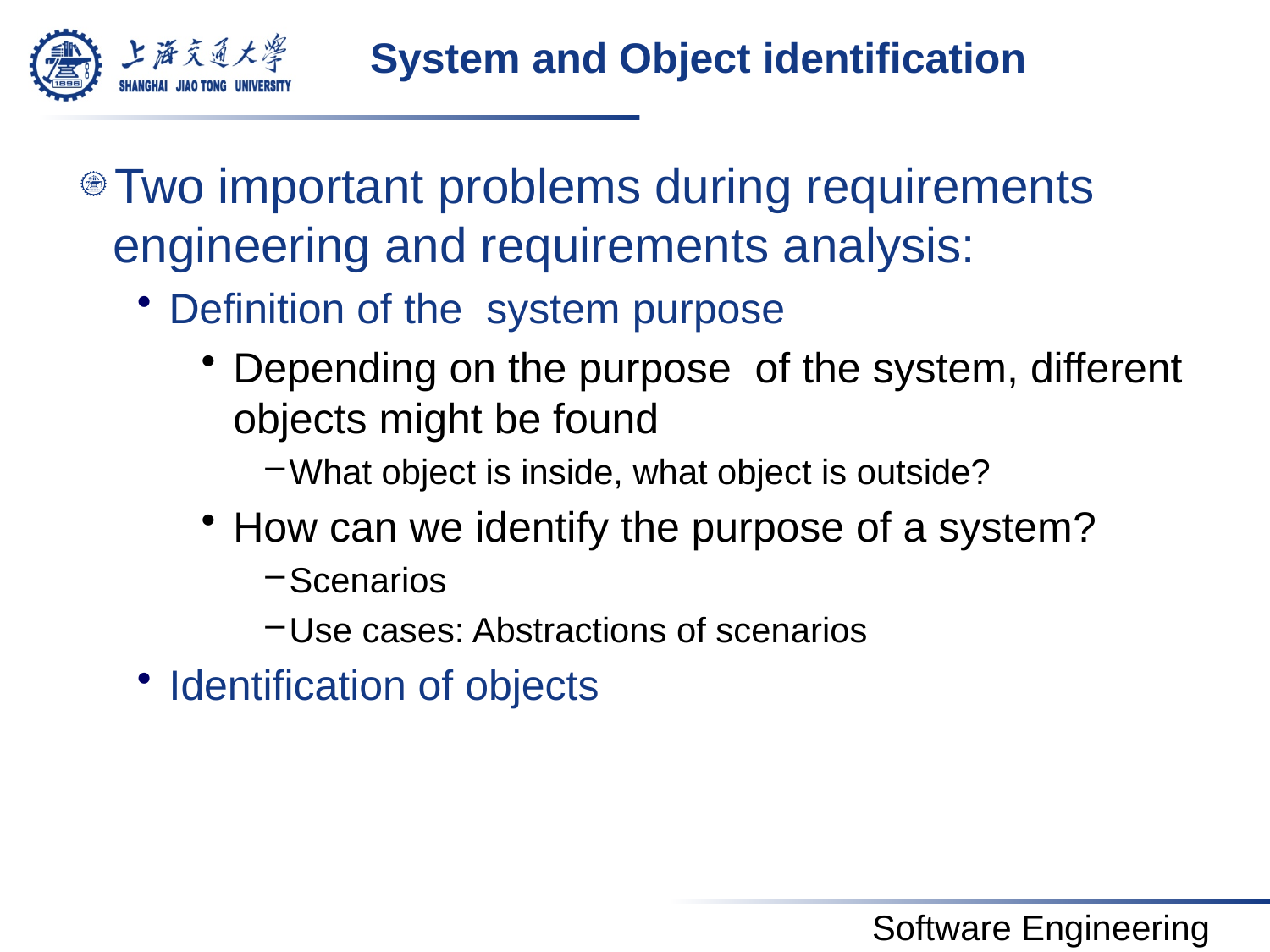

# System and Object identification
Two important problems during requirements engineering and requirements analysis:
Definition of the  system purpose
Depending on the purpose  of the system, different objects might be found
What object is inside, what object is outside?
How can we identify the purpose of a system?
Scenarios
Use cases: Abstractions of scenarios
Identification of objects